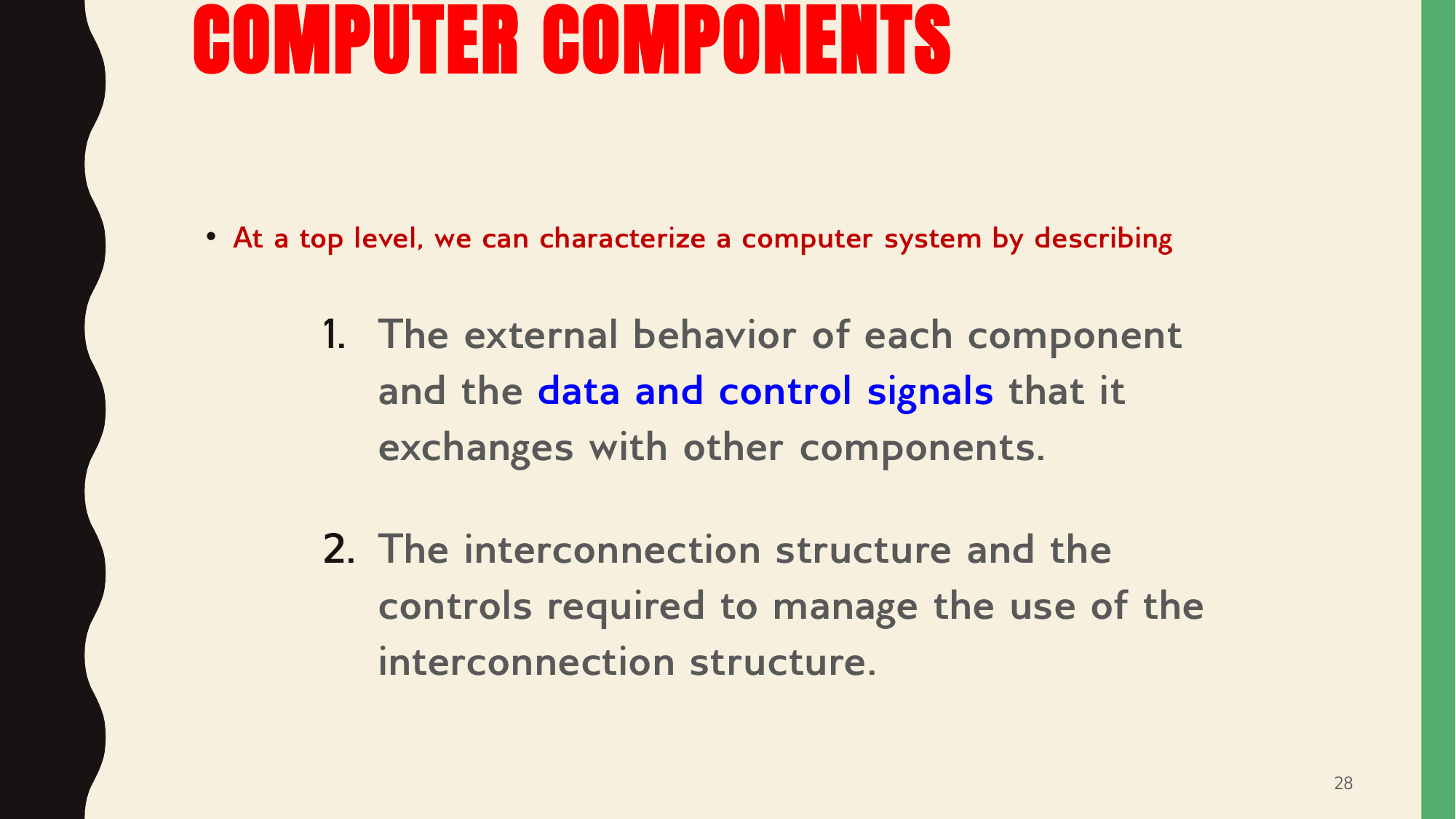

# Computer Components
At a top level, we can characterize a computer system by describing
The external behavior of each component and the data and control signals that it exchanges with other components.
The interconnection structure and the controls required to manage the use of the interconnection structure.
28